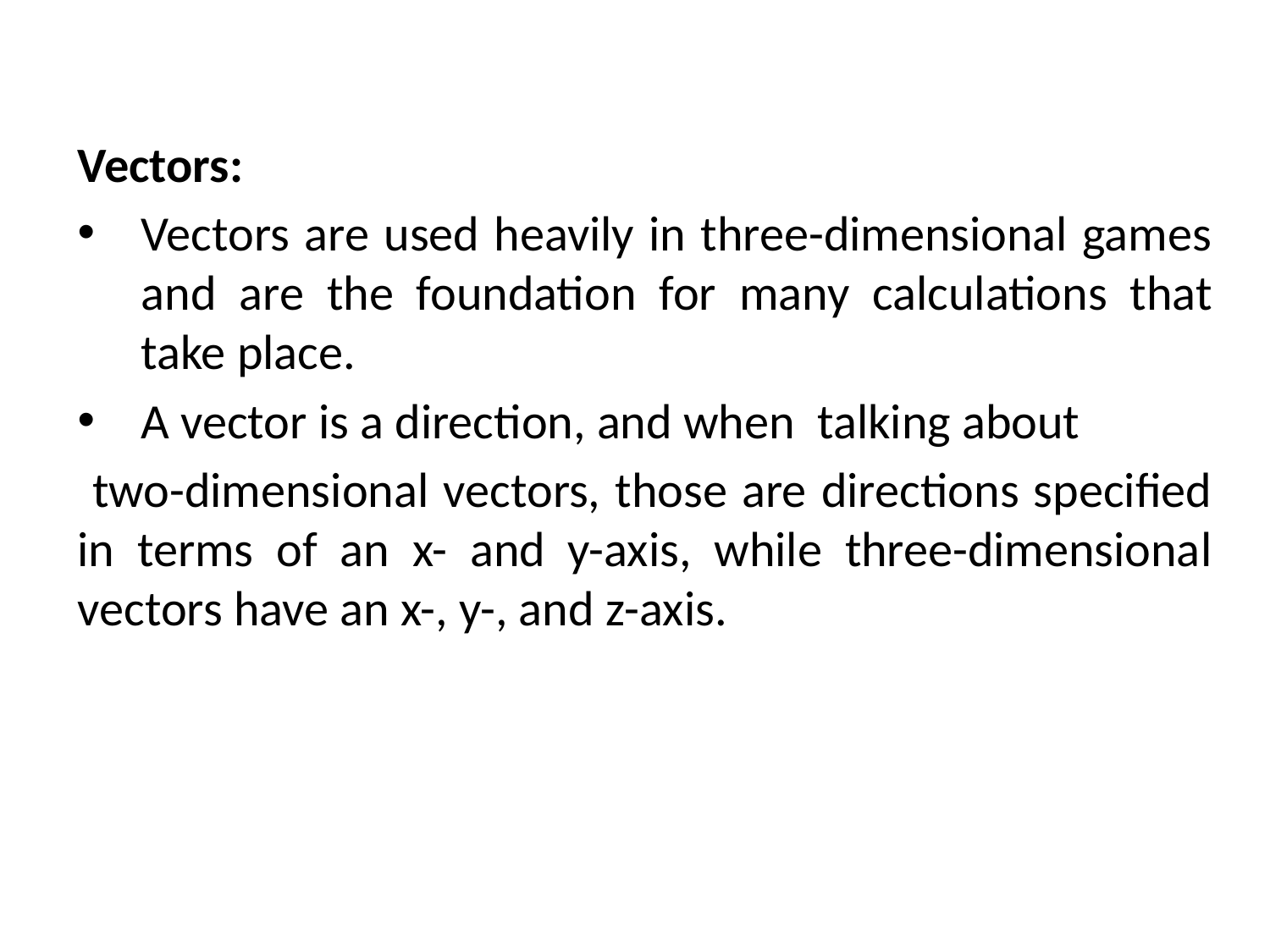

Vectors:
Vectors are used heavily in three-dimensional games and are the foundation for many calculations that take place.
A vector is a direction, and when  talking about
 two-dimensional vectors, those are directions specified in terms of an x- and y-axis, while three-dimensional vectors have an x-, y-, and z-axis.
# The Mathematical side of games